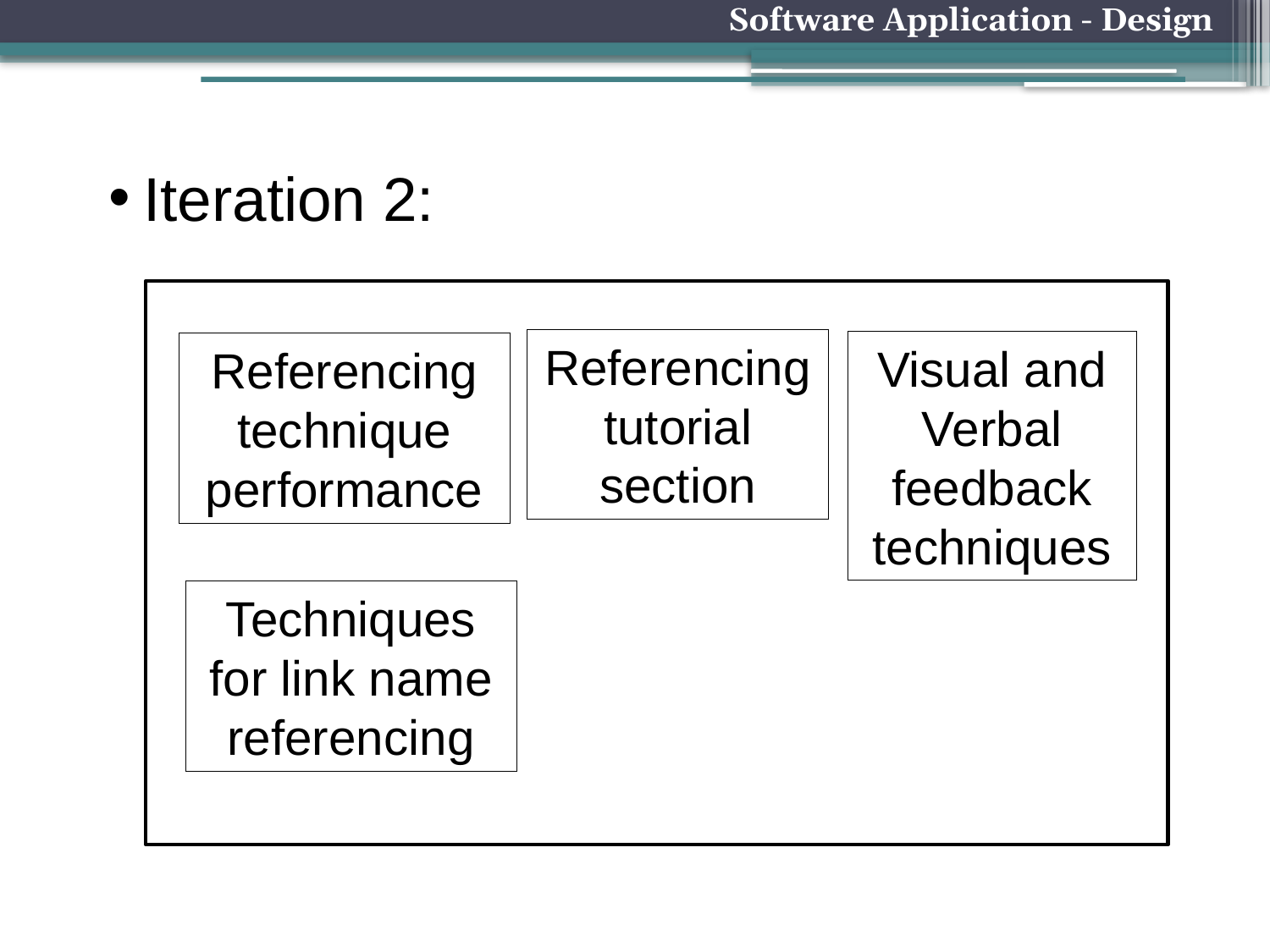

Software Application - Design

Iteration 2:

Referencing tutorial section
Visual and Verbal feedback techniques
Referencing technique performance
Techniques for link name referencing